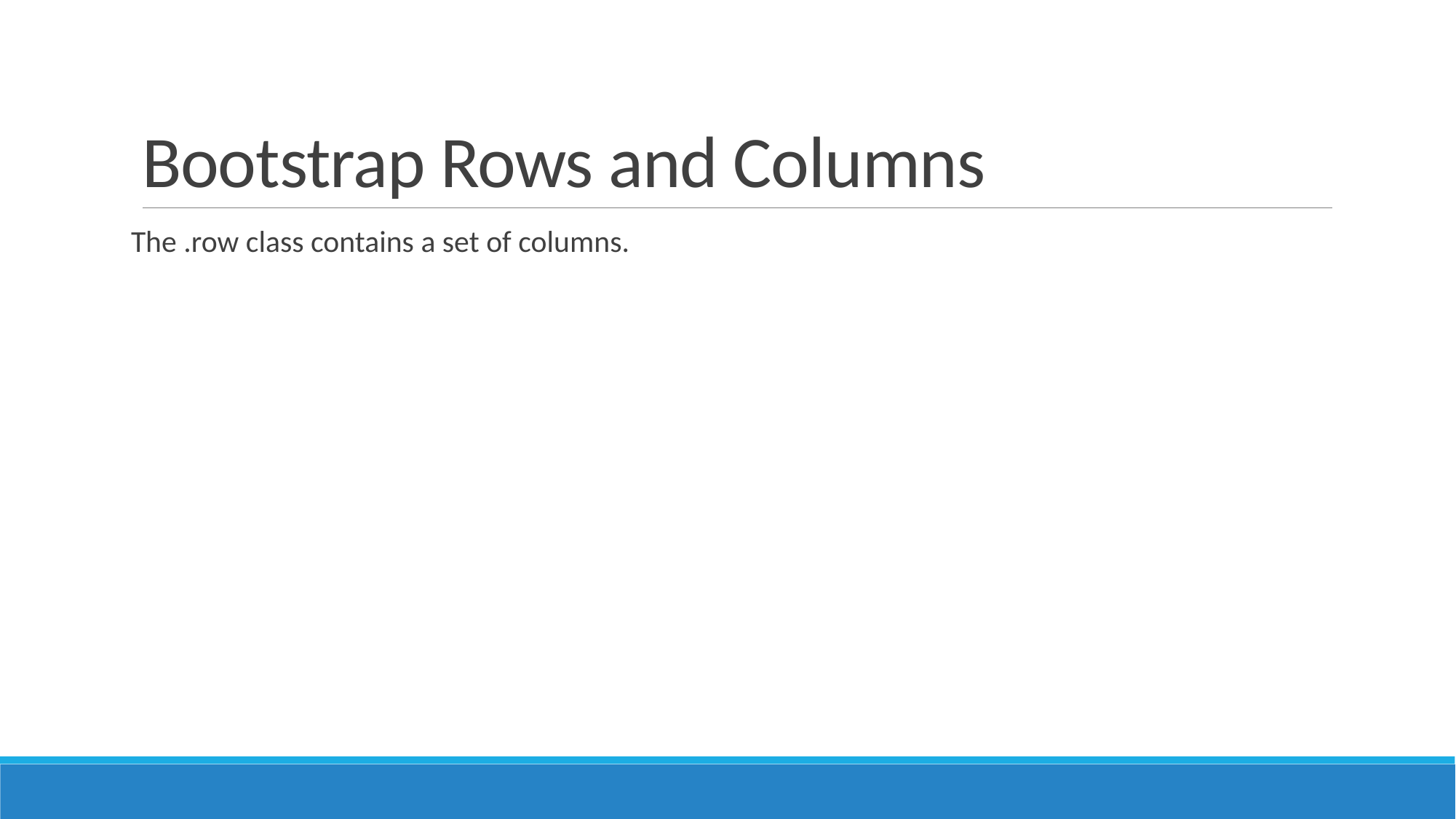

# Bootstrap Rows and Columns
The .row class contains a set of columns.